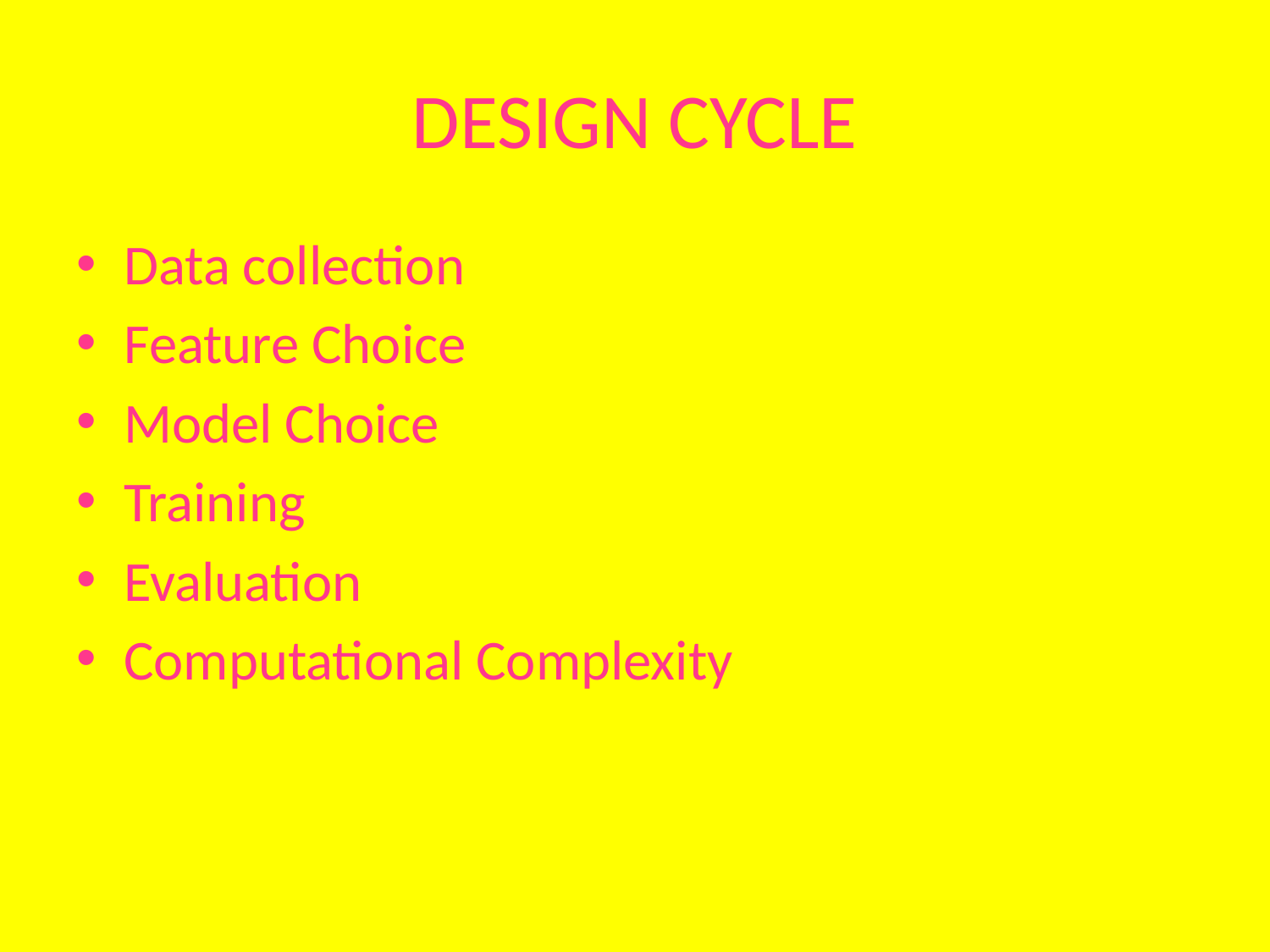

# DESIGN CYCLE
Data collection
Feature Choice
Model Choice
Training
Evaluation
Computational Complexity